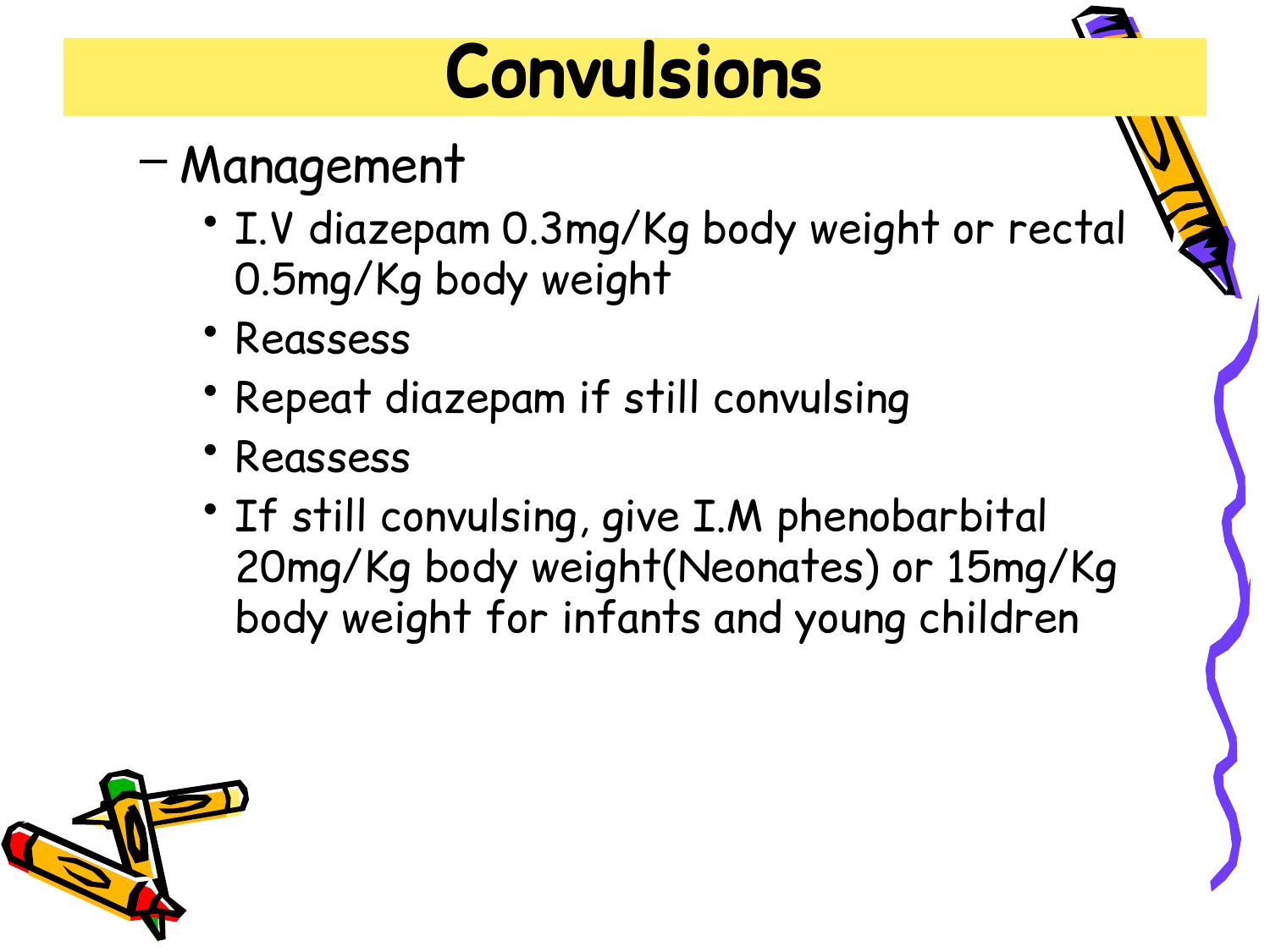

# Convulsions
Management
I.V diazepam 0.3mg/Kg body weight or rectal 0.5mg/Kg body weight
Reassess
Repeat diazepam if still convulsing
Reassess
If still convulsing, give I.M phenobarbital 20mg/Kg body weight(Neonates) or 15mg/Kg body weight for infants and young children